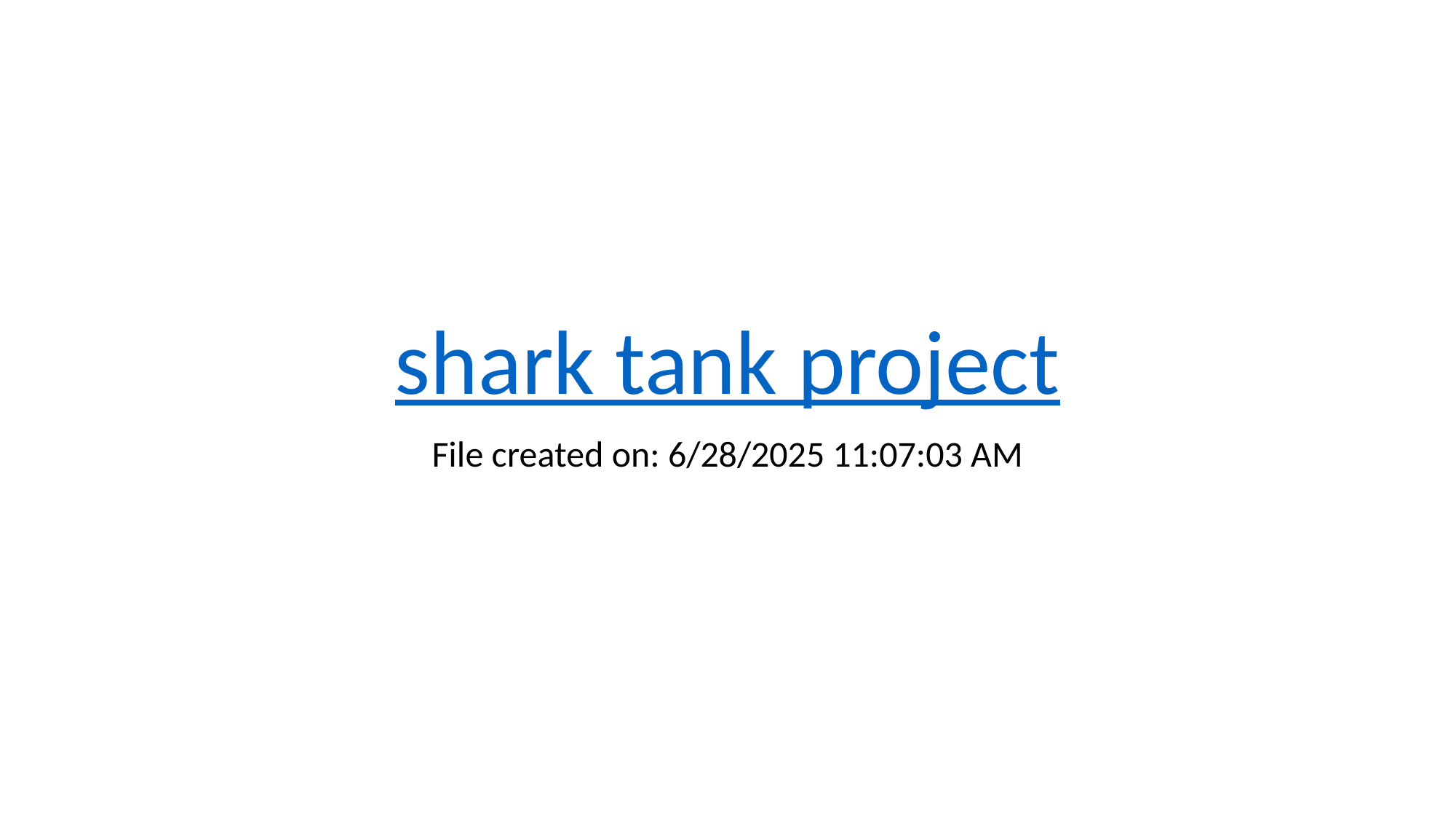

# shark tank project
File created on: 6/28/2025 11:07:03 AM